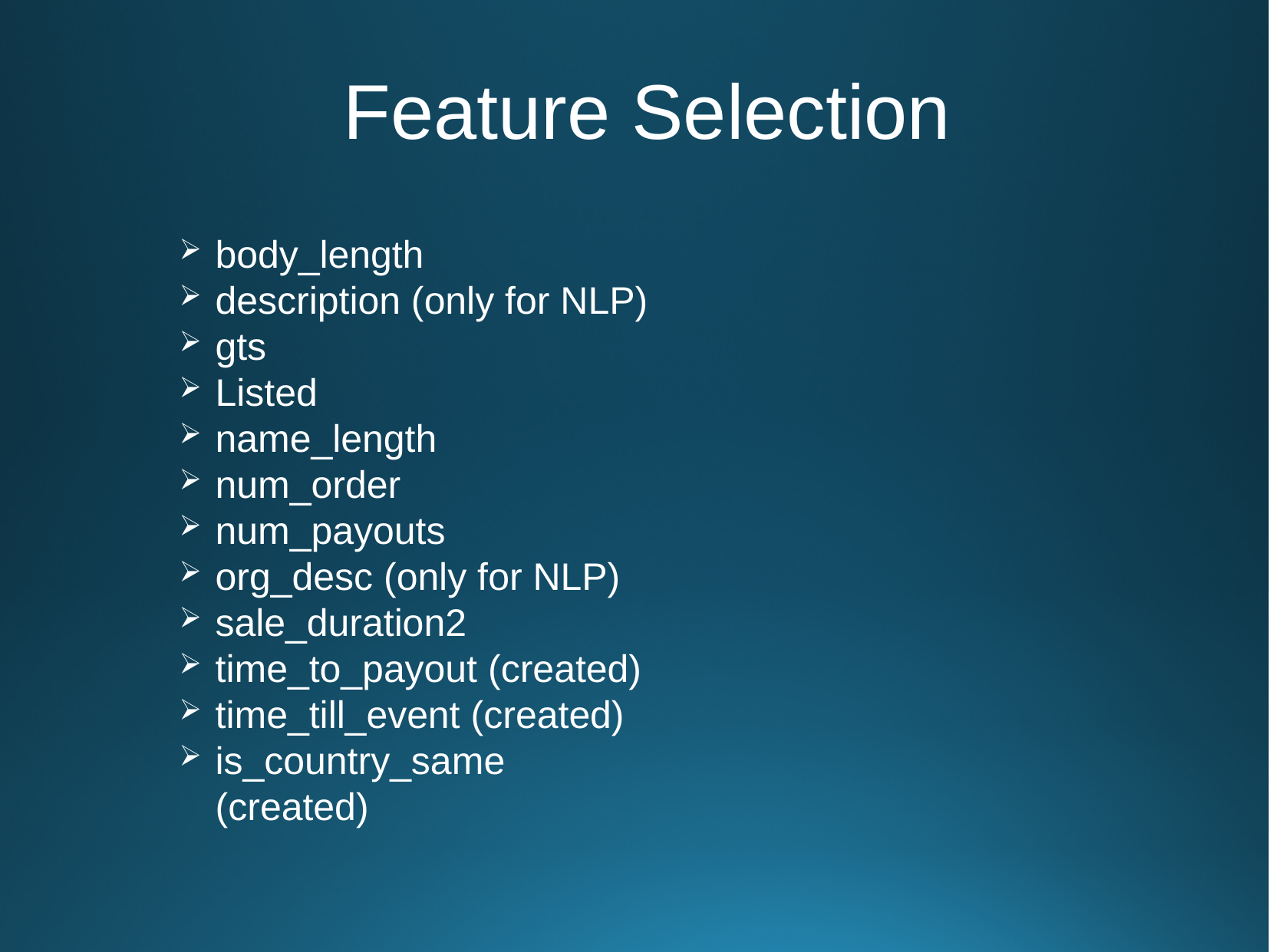

# Feature Selection
body_length
description (only for NLP)
gts
Listed
name_length
num_order
num_payouts
org_desc (only for NLP)
sale_duration2
time_to_payout (created)
time_till_event (created)
is_country_same (created)